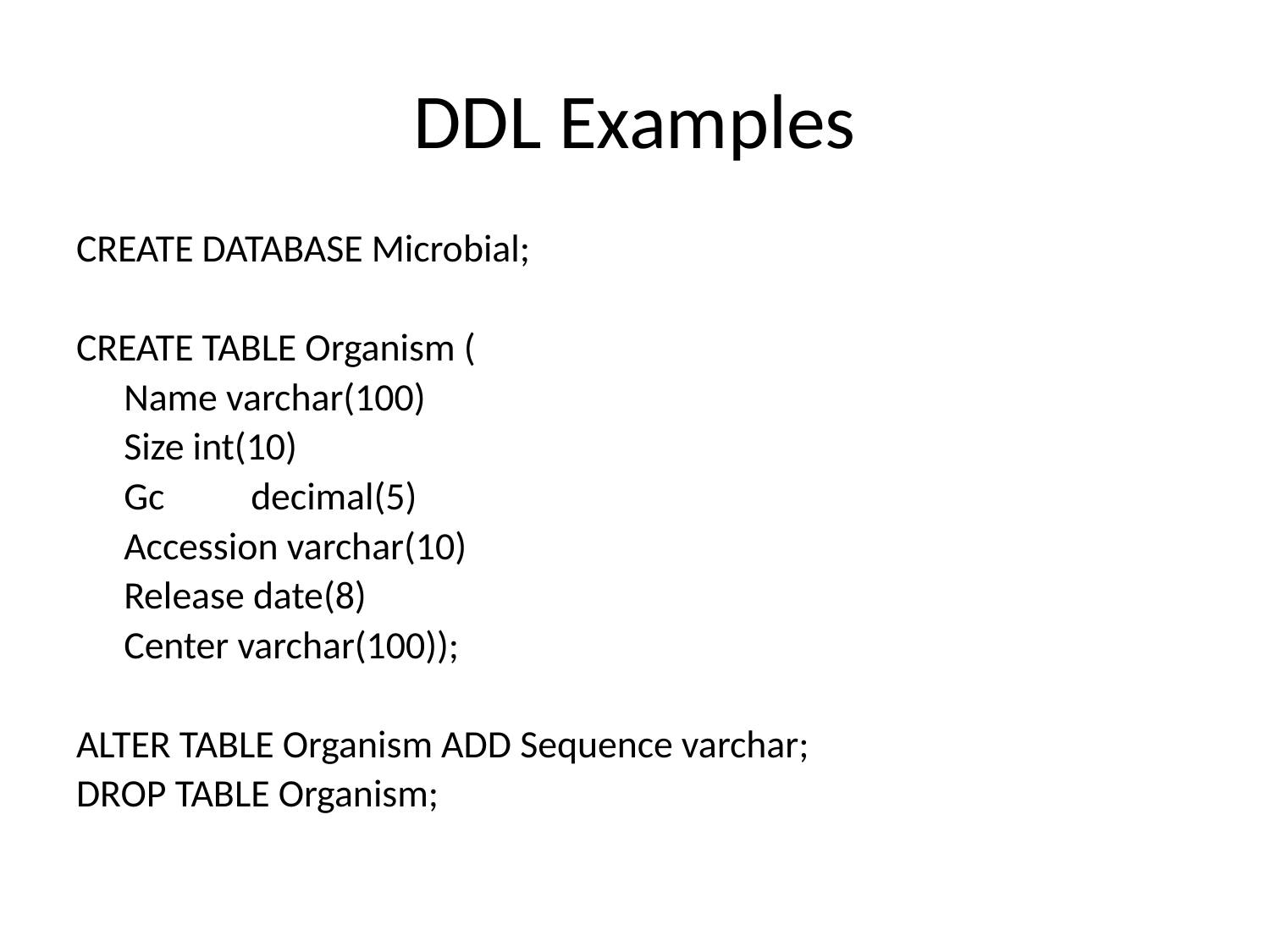

# DDL Examples
CREATE DATABASE Microbial;

CREATE TABLE Organism (
	Name varchar(100)
	Size int(10)
	Gc	decimal(5)
	Accession varchar(10)
	Release date(8)
	Center varchar(100));

ALTER TABLE Organism ADD Sequence varchar;
DROP TABLE Organism;